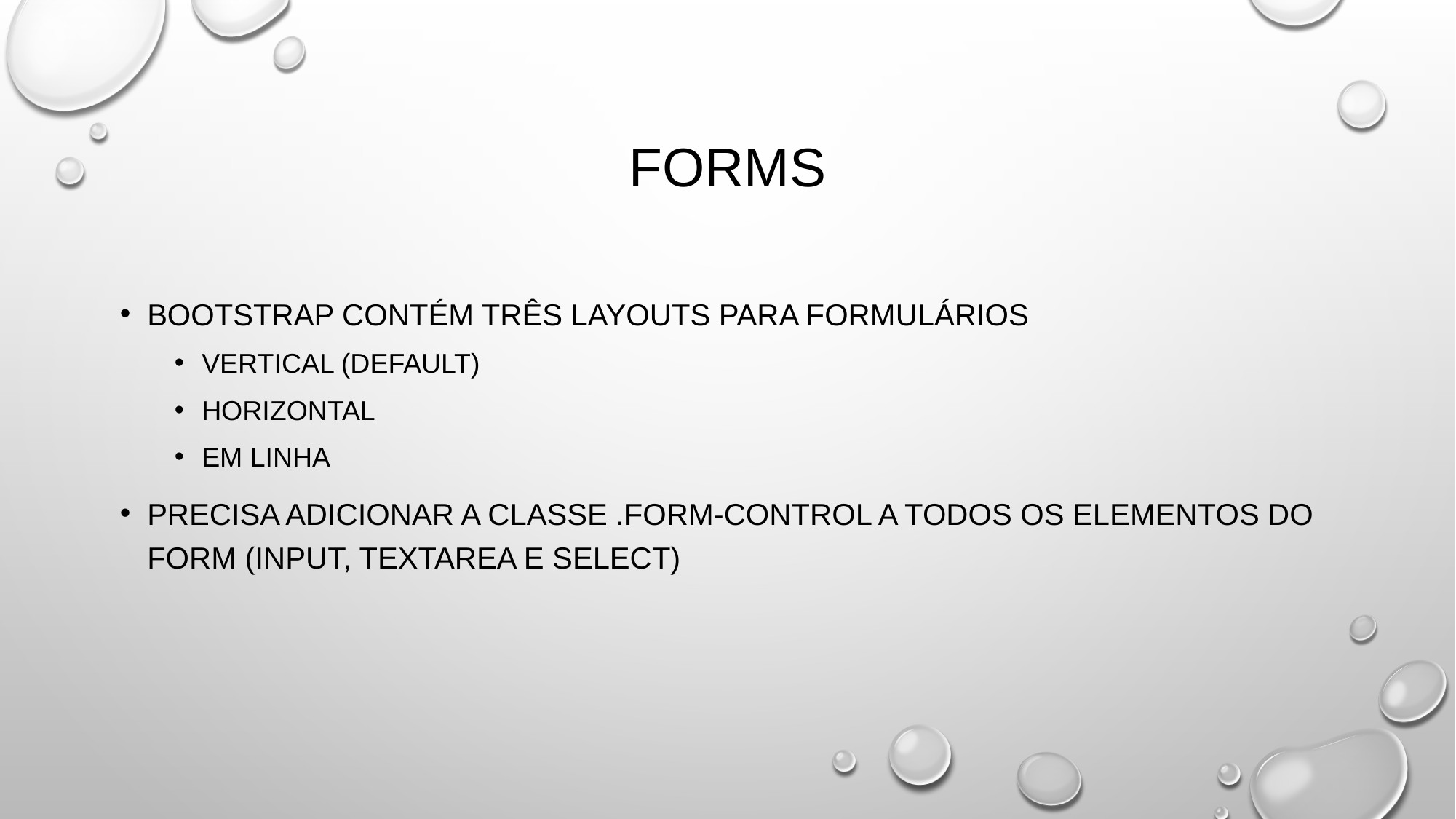

# Forms
BootStrap contém três layouts para formulários
Vertical (default)
Horizontal
Em linha
Precisa adicionar a classe .form-control a todos os elementos do form (input, textarea e select)